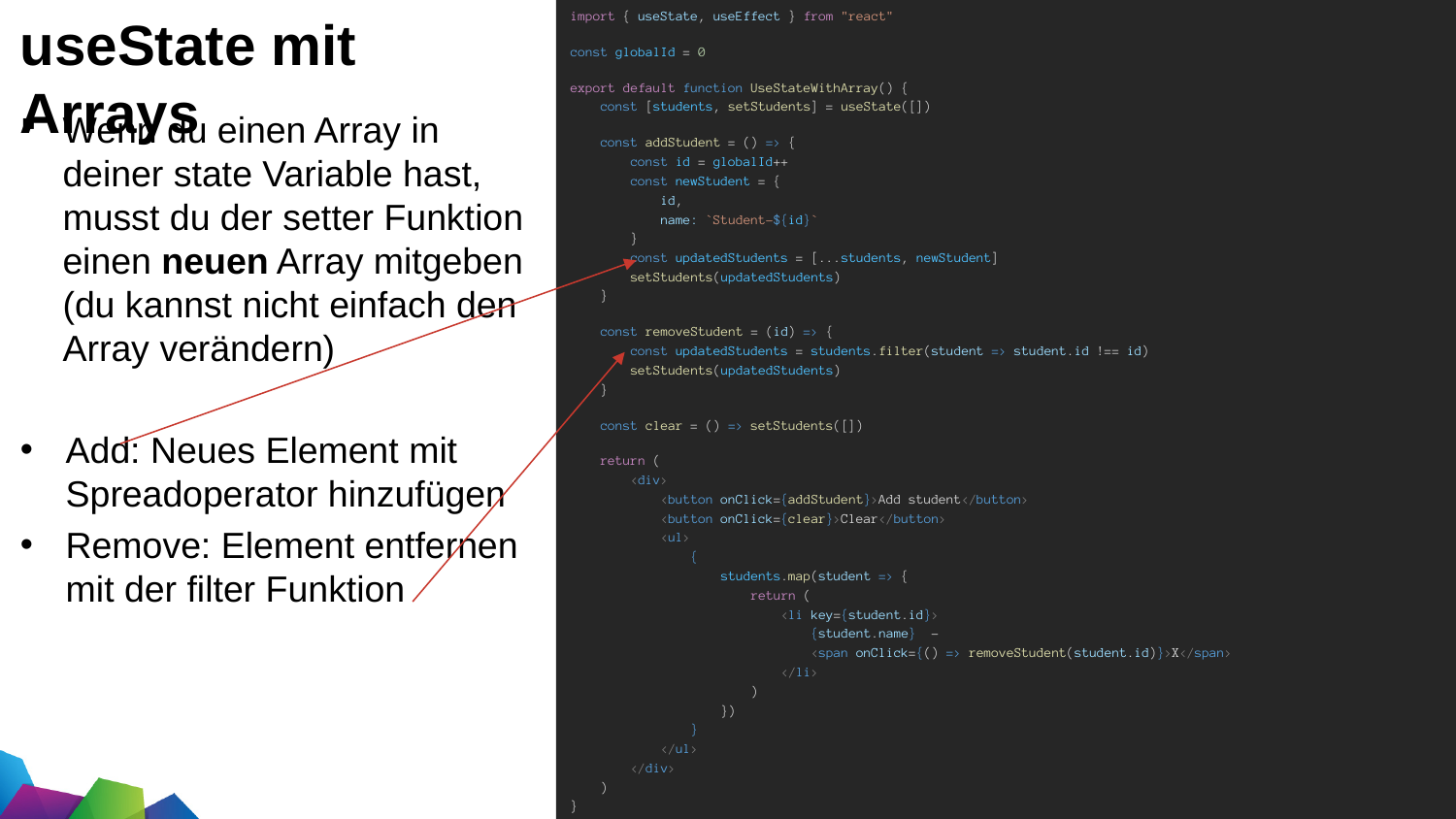

import { useState, useEffect } from "react"
const globalId = 0
export default function UseStateWithArray() {
    const [students, setStudents] = useState([])
    const addStudent = () => {
        const id = globalId++
        const newStudent = {
            id,
            name: `Student-${id}`
        }
        const updatedStudents = [...students, newStudent]
        setStudents(updatedStudents)
    }
    const removeStudent = (id) => {
        const updatedStudents = students.filter(student => student.id !== id)
        setStudents(updatedStudents)
    }
    const clear = () => setStudents([])
    return (
        <div>
            <button onClick={addStudent}>Add student</button>
            <button onClick={clear}>Clear</button>
            <ul>
                {
                    students.map(student => {
                        return (
                            <li key={student.id}>
                                {student.name}  -
                                <span onClick={() => removeStudent(student.id)}>X</span>
                            </li>
                        )
                    })
                }
            </ul>
        </div>
    )
}

# useState mit Arrays
Wenn du einen Array in deiner state Variable hast, musst du der setter Funktion einen neuen Array mitgeben (du kannst nicht einfach den Array verändern)

Add: Neues Element mit Spreadoperator hinzufügen
Remove: Element entfernen mit der filter Funktion